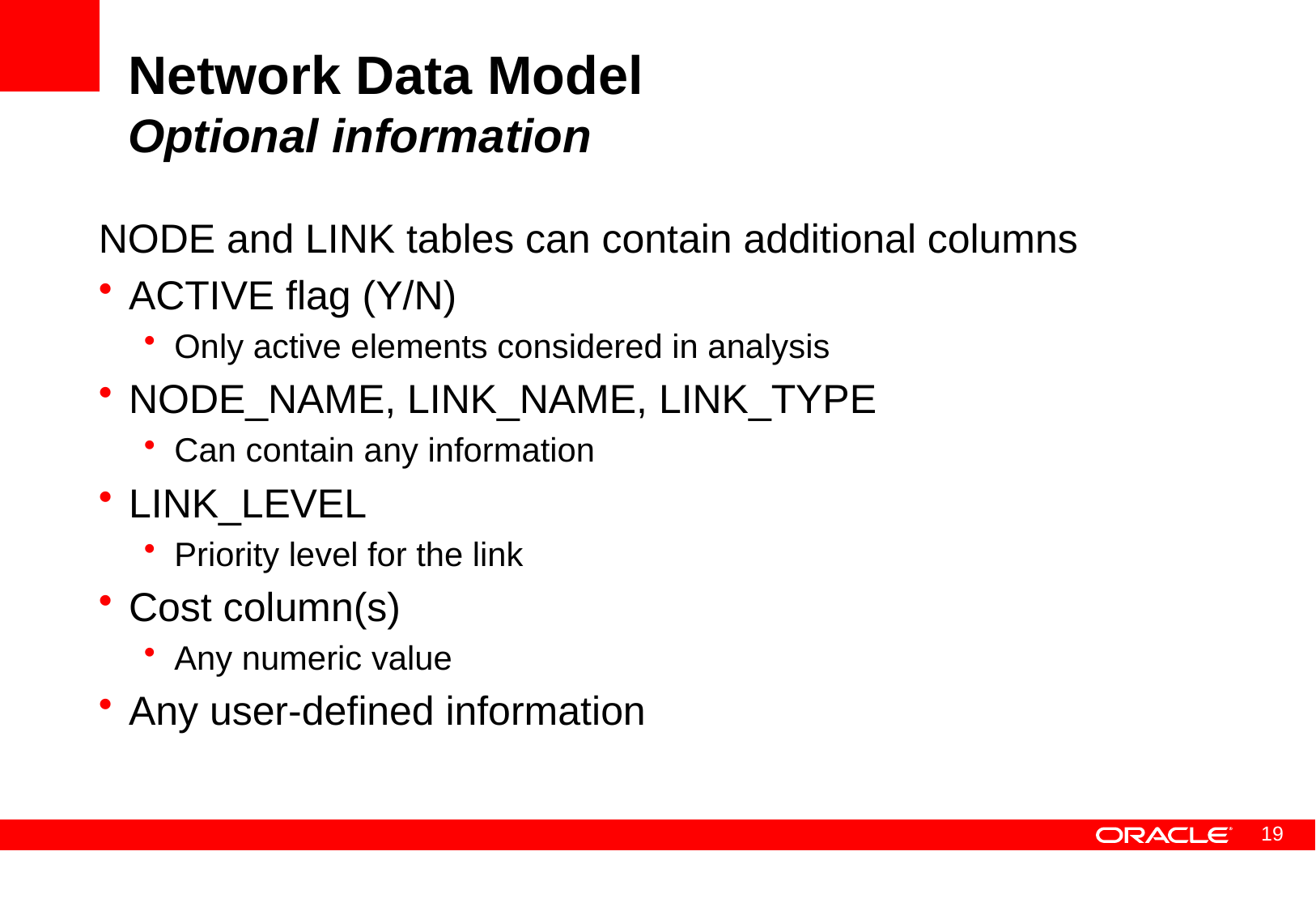

# Network Data Model Optional information
NODE and LINK tables can contain additional columns
ACTIVE flag (Y/N)
Only active elements considered in analysis
NODE_NAME, LINK_NAME, LINK_TYPE
Can contain any information
LINK_LEVEL
Priority level for the link
Cost column(s)
Any numeric value
Any user-defined information